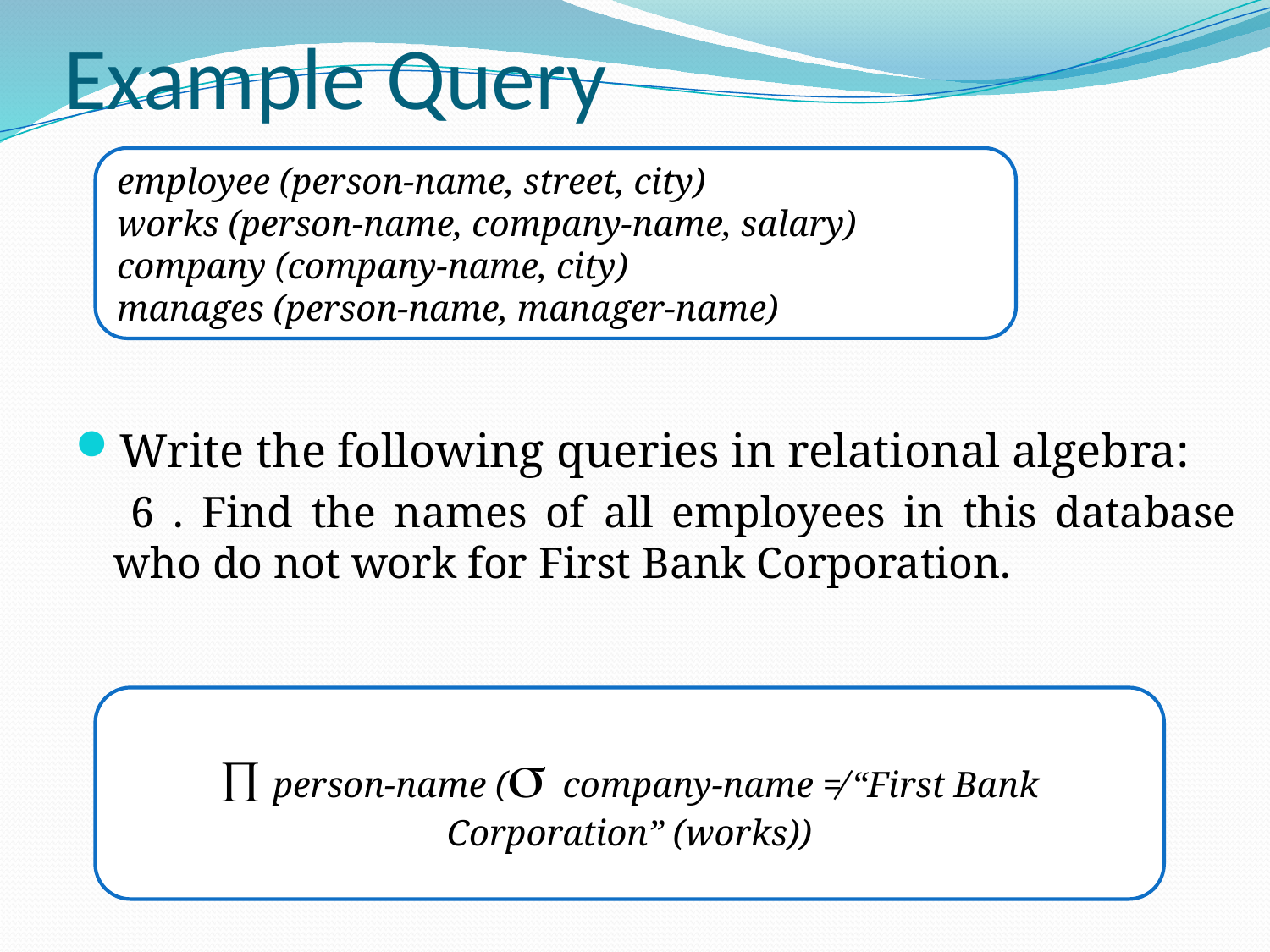

# Example Query
employee (person-name, street, city)
works (person-name, company-name, salary)
company (company-name, city)
manages (person-name, manager-name)

Write the following queries in relational algebra:
   6 . Find the names of all employees in this database who do not work for First Bank Corporation.

∏ person-name (σ company-name ≠ “First Bank Corporation” (works))